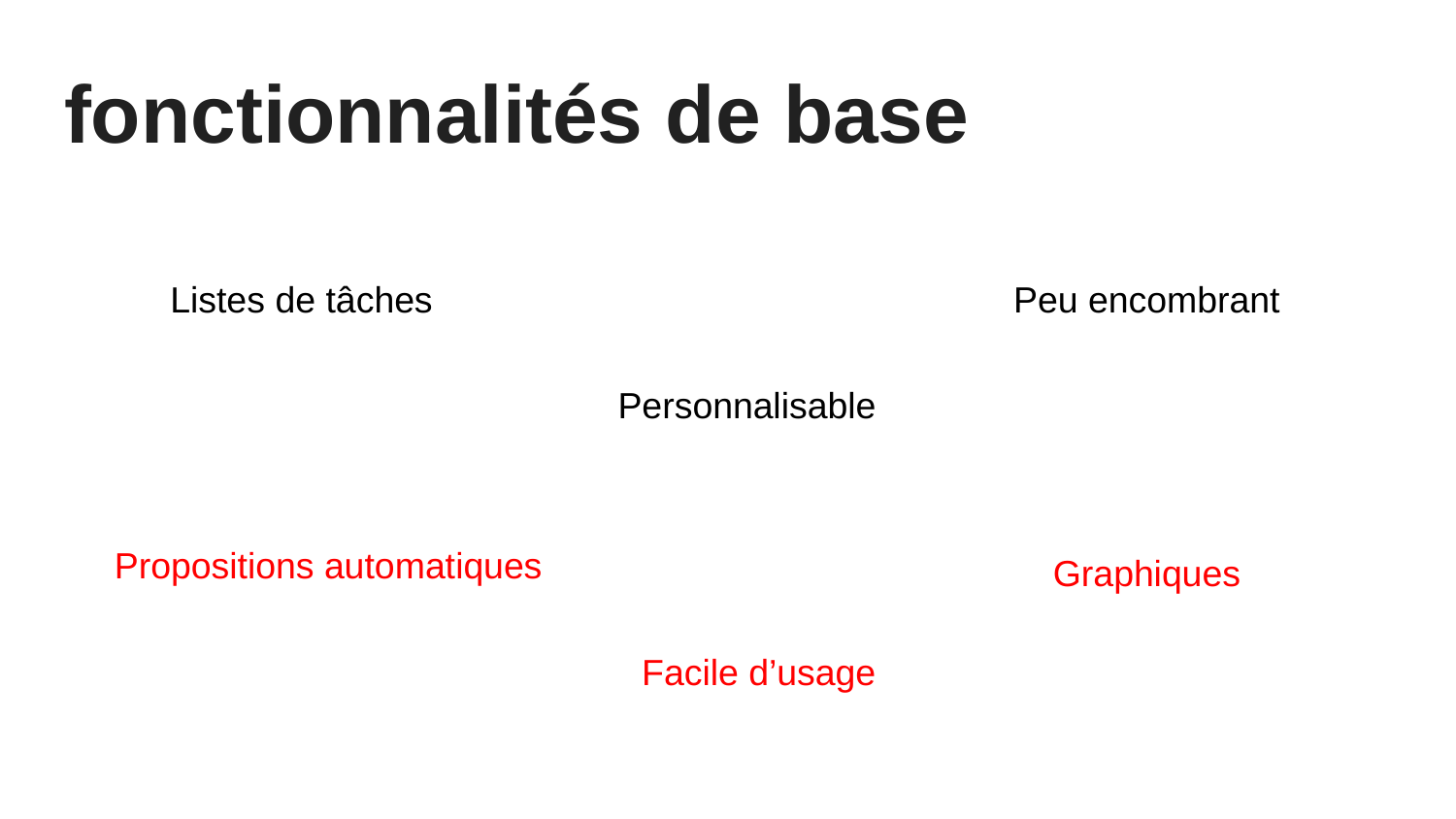

# fonctionnalités de base
Listes de tâches
Peu encombrant
Personnalisable
Propositions automatiques
Graphiques
Facile d’usage